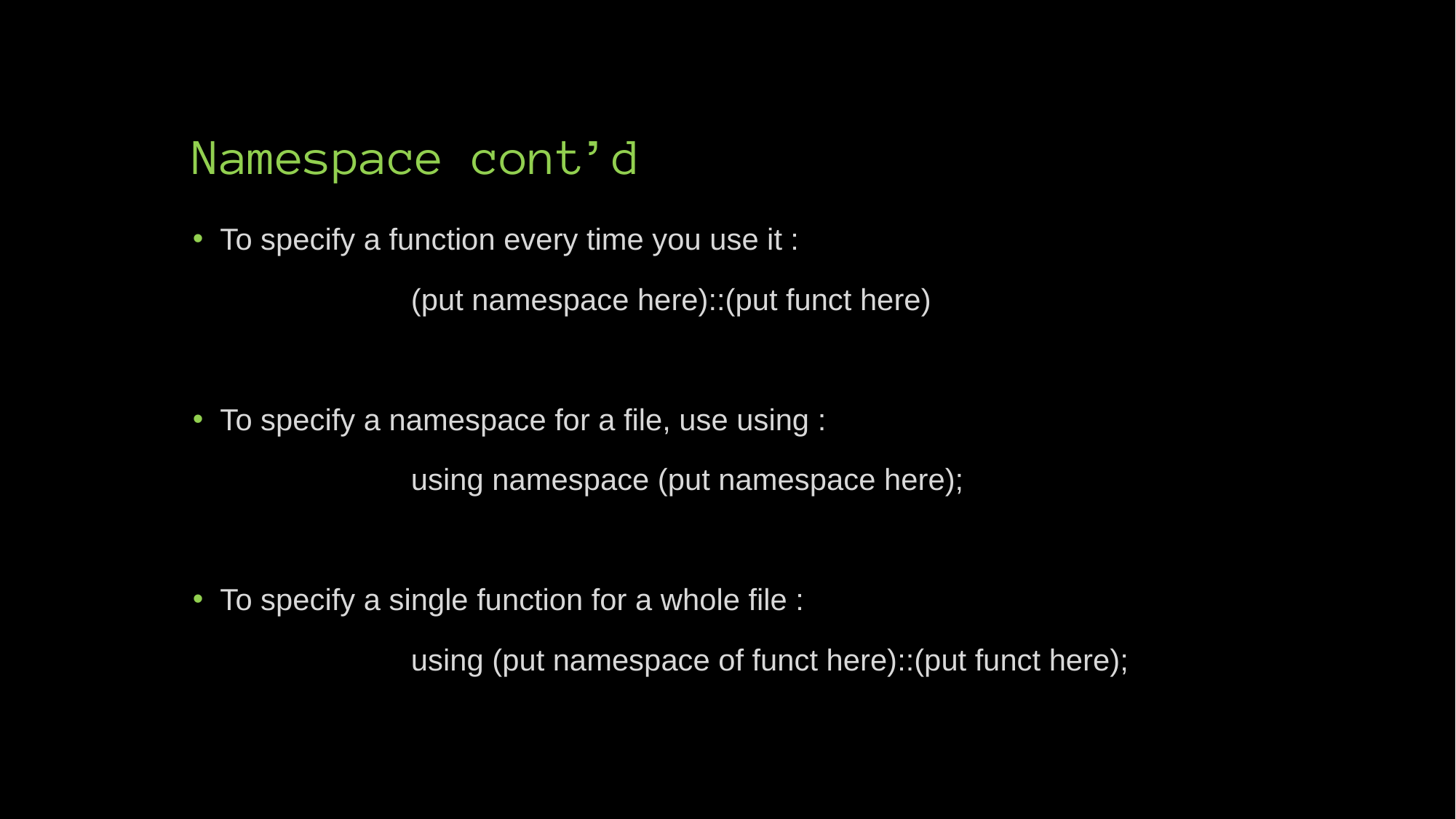

# Namespace cont’d
To specify a function every time you use it :
		(put namespace here)::(put funct here)

To specify a namespace for a file, use using :
		using namespace (put namespace here);

To specify a single function for a whole file :
		using (put namespace of funct here)::(put funct here);